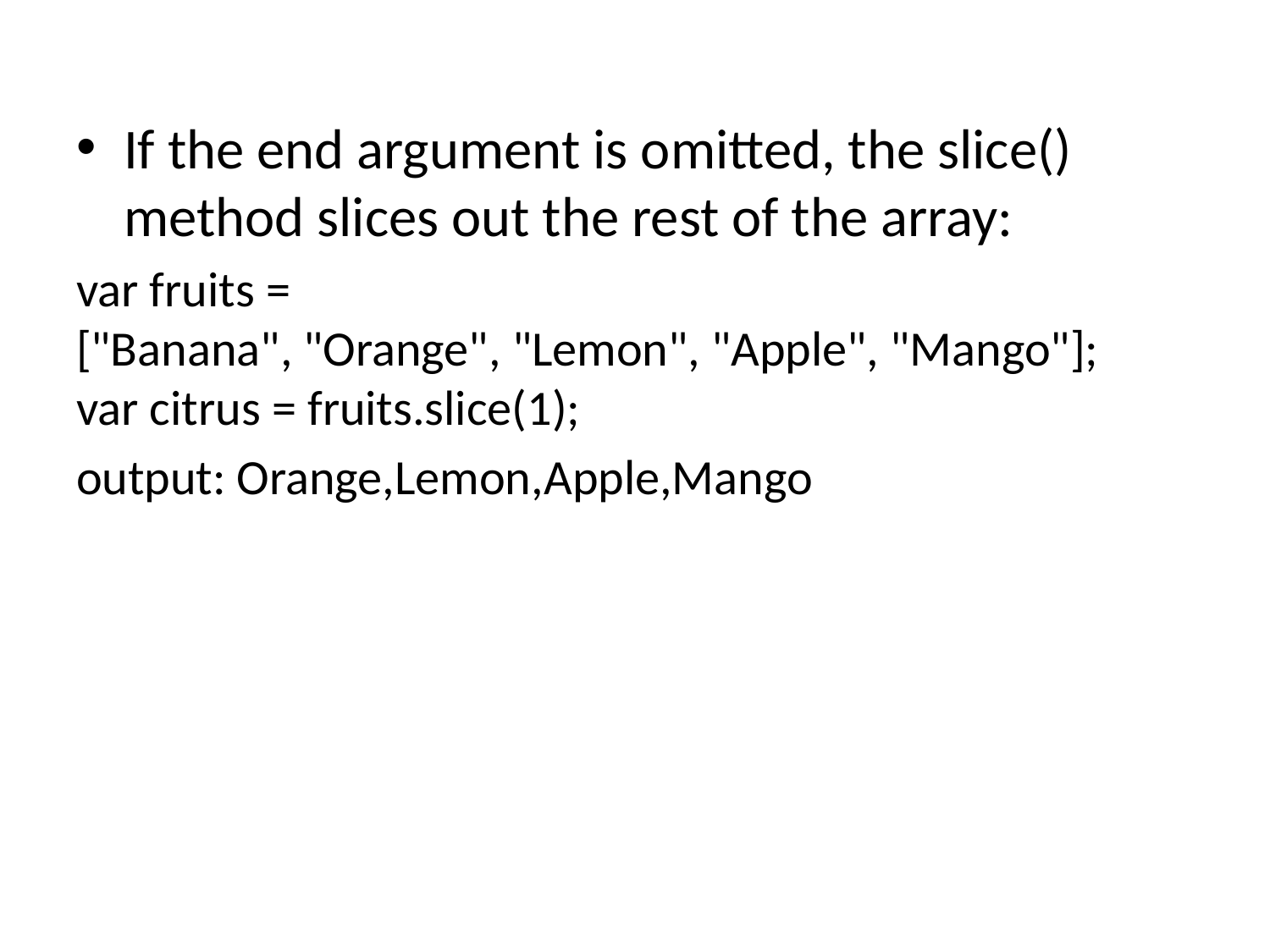

If the end argument is omitted, the slice() method slices out the rest of the array:
var fruits = ["Banana", "Orange", "Lemon", "Apple", "Mango"];
var citrus = fruits.slice(1);
output: Orange,Lemon,Apple,Mango